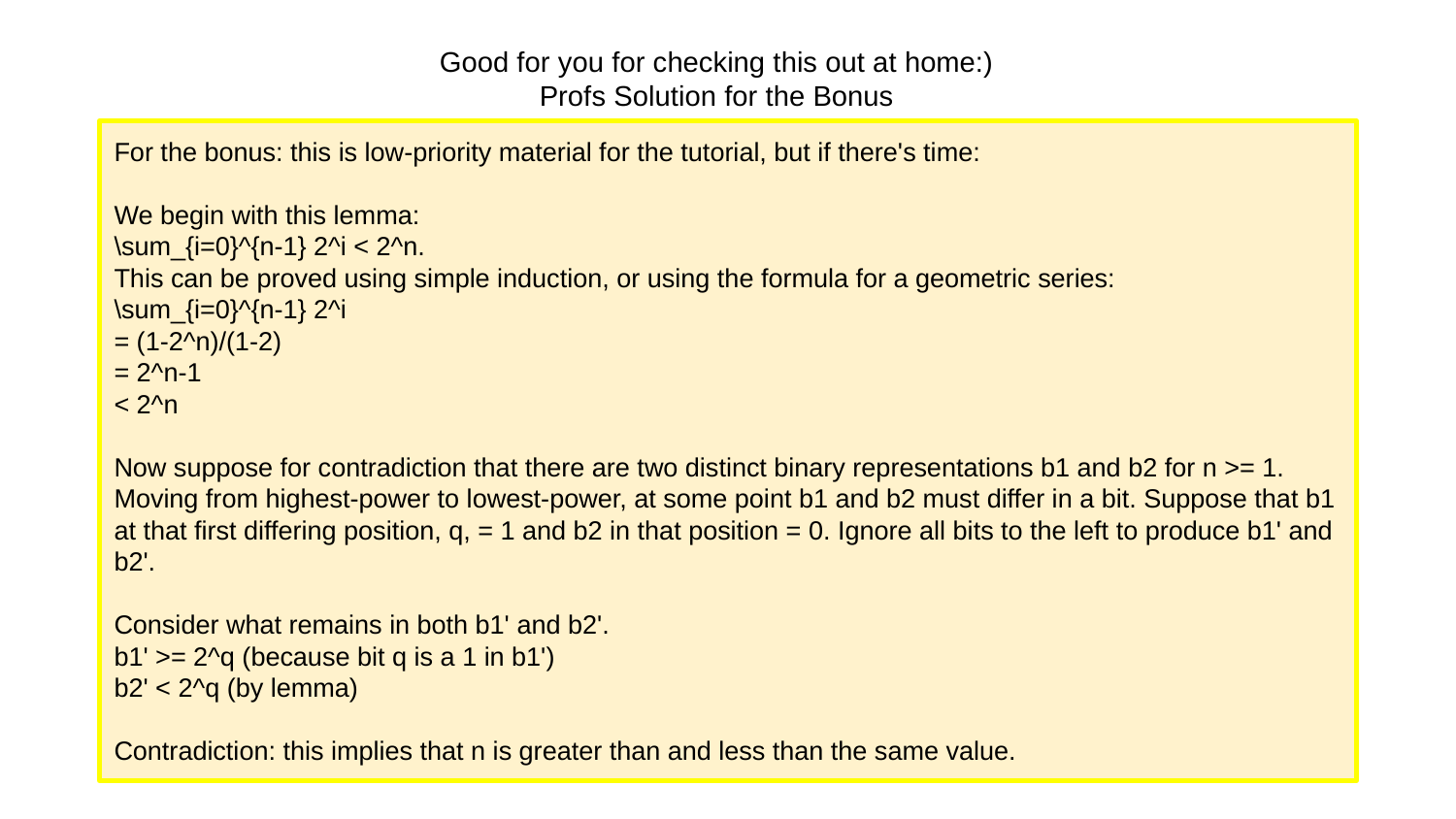

Good for you for checking this out at home:) Profs Solution for the Bonus
For the bonus: this is low-priority material for the tutorial, but if there's time:

We begin with this lemma:
\sum_{i=0}^{n-1} 2^i < 2^n.
This can be proved using simple induction, or using the formula for a geometric series:
\sum_{i=0}^{n-1} 2^i
= (1-2^n)/(1-2)
= 2^n-1
< 2^n

Now suppose for contradiction that there are two distinct binary representations b1 and b2 for n >= 1. Moving from highest-power to lowest-power, at some point b1 and b2 must differ in a bit. Suppose that b1 at that first differing position, q, = 1 and b2 in that position = 0. Ignore all bits to the left to produce b1' and b2'.

Consider what remains in both b1' and b2'.
b1' >= 2^q (because bit q is a 1 in b1')
b2' < 2^q (by lemma)

Contradiction: this implies that n is greater than and less than the same value.